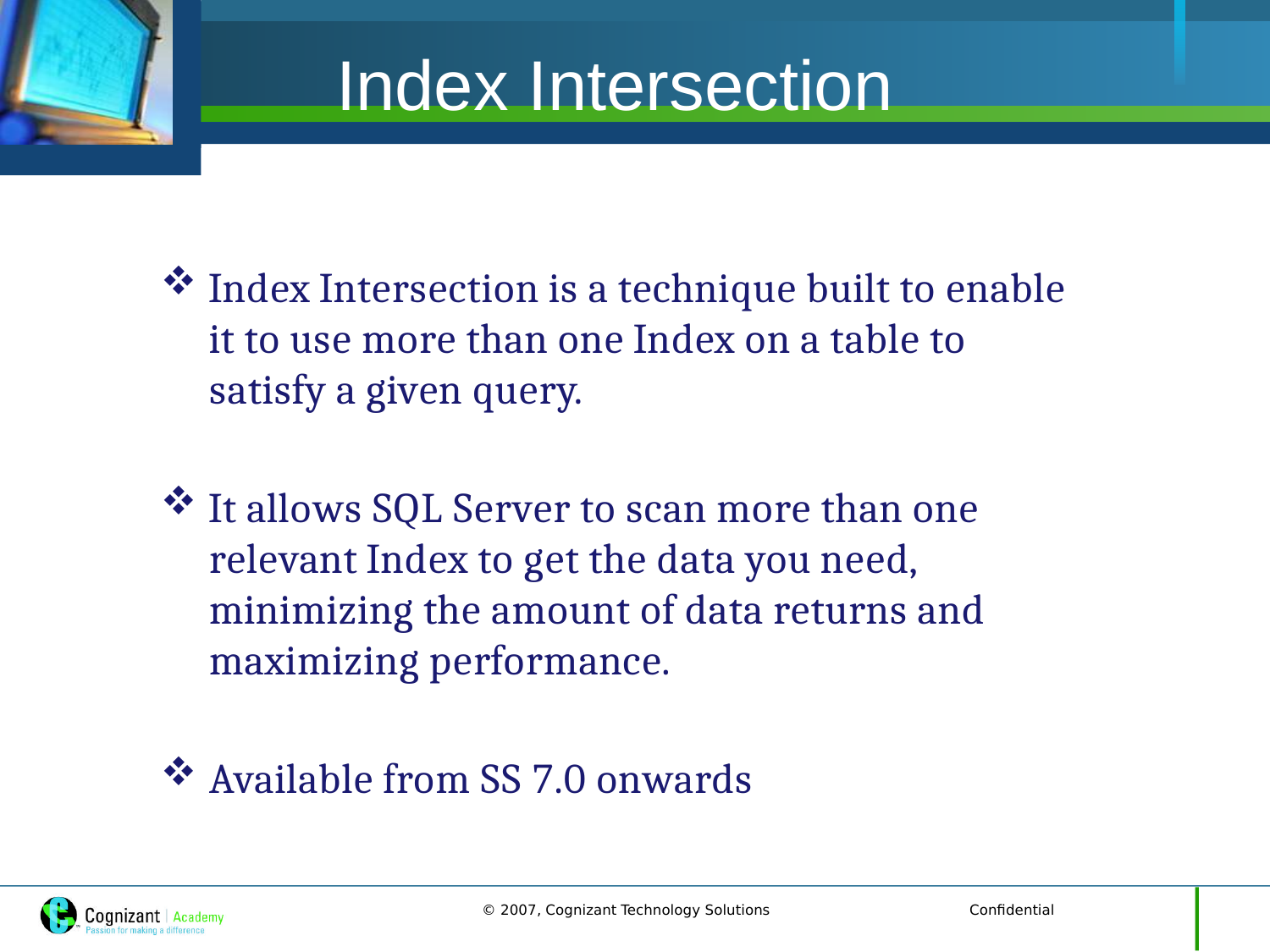

# Index Intersection
Index Intersection is a technique built to enable it to use more than one Index on a table to satisfy a given query.

It allows SQL Server to scan more than one relevant Index to get the data you need, minimizing the amount of data returns and maximizing performance.

Available from SS 7.0 onwards